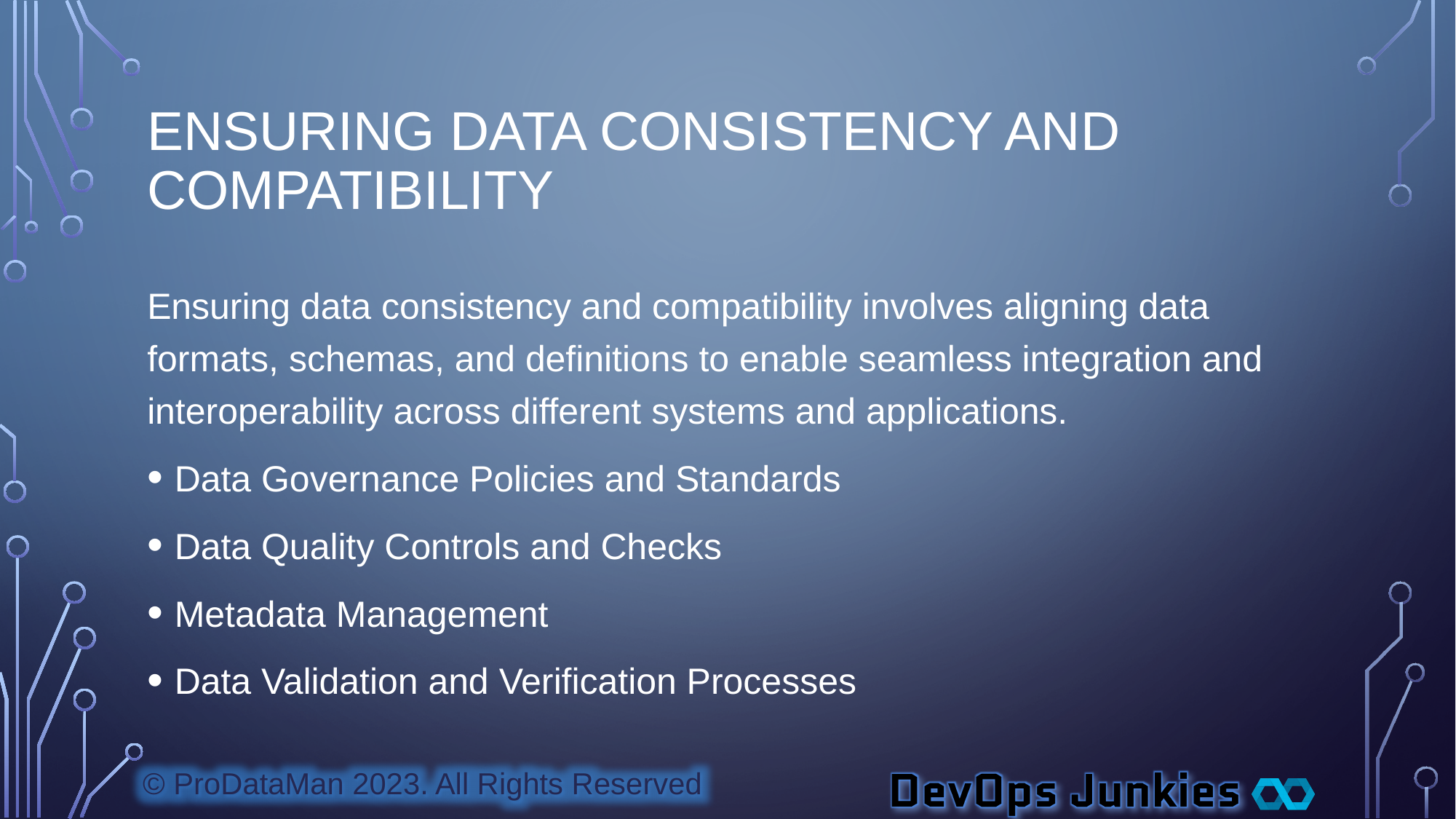

# Ensuring Data Consistency and Compatibility
Ensuring data consistency and compatibility involves aligning data formats, schemas, and definitions to enable seamless integration and interoperability across different systems and applications.
Data Governance Policies and Standards
Data Quality Controls and Checks
Metadata Management
Data Validation and Verification Processes